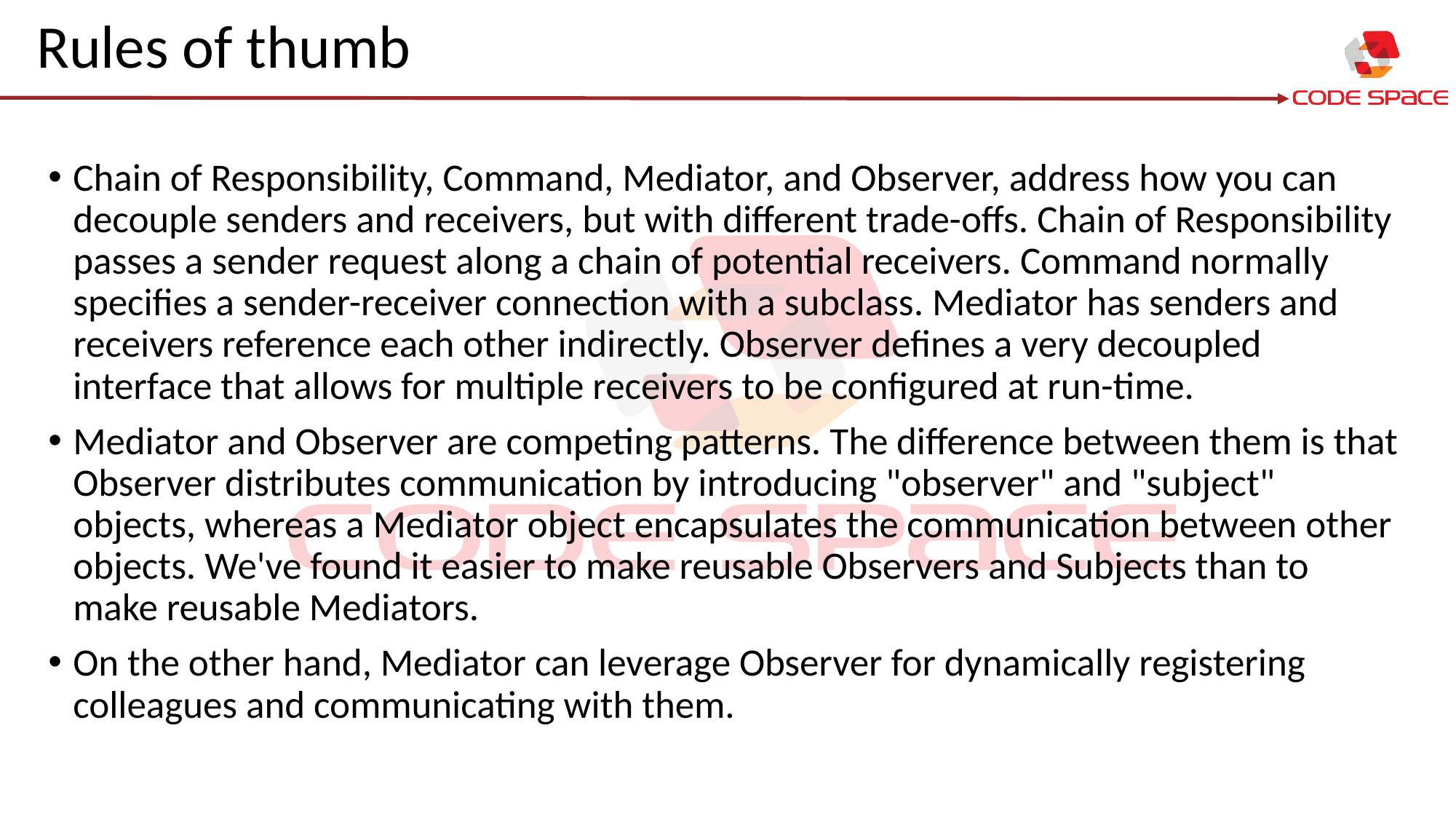

# Rules of thumb
Chain of Responsibility, Command, Mediator, and Observer, address how you can decouple senders and receivers, but with different trade-offs. Chain of Responsibility passes a sender request along a chain of potential receivers. Command normally specifies a sender-receiver connection with a subclass. Mediator has senders and receivers reference each other indirectly. Observer defines a very decoupled interface that allows for multiple receivers to be configured at run-time.
Mediator and Observer are competing patterns. The difference between them is that Observer distributes communication by introducing "observer" and "subject" objects, whereas a Mediator object encapsulates the communication between other objects. We've found it easier to make reusable Observers and Subjects than to make reusable Mediators.
On the other hand, Mediator can leverage Observer for dynamically registering colleagues and communicating with them.